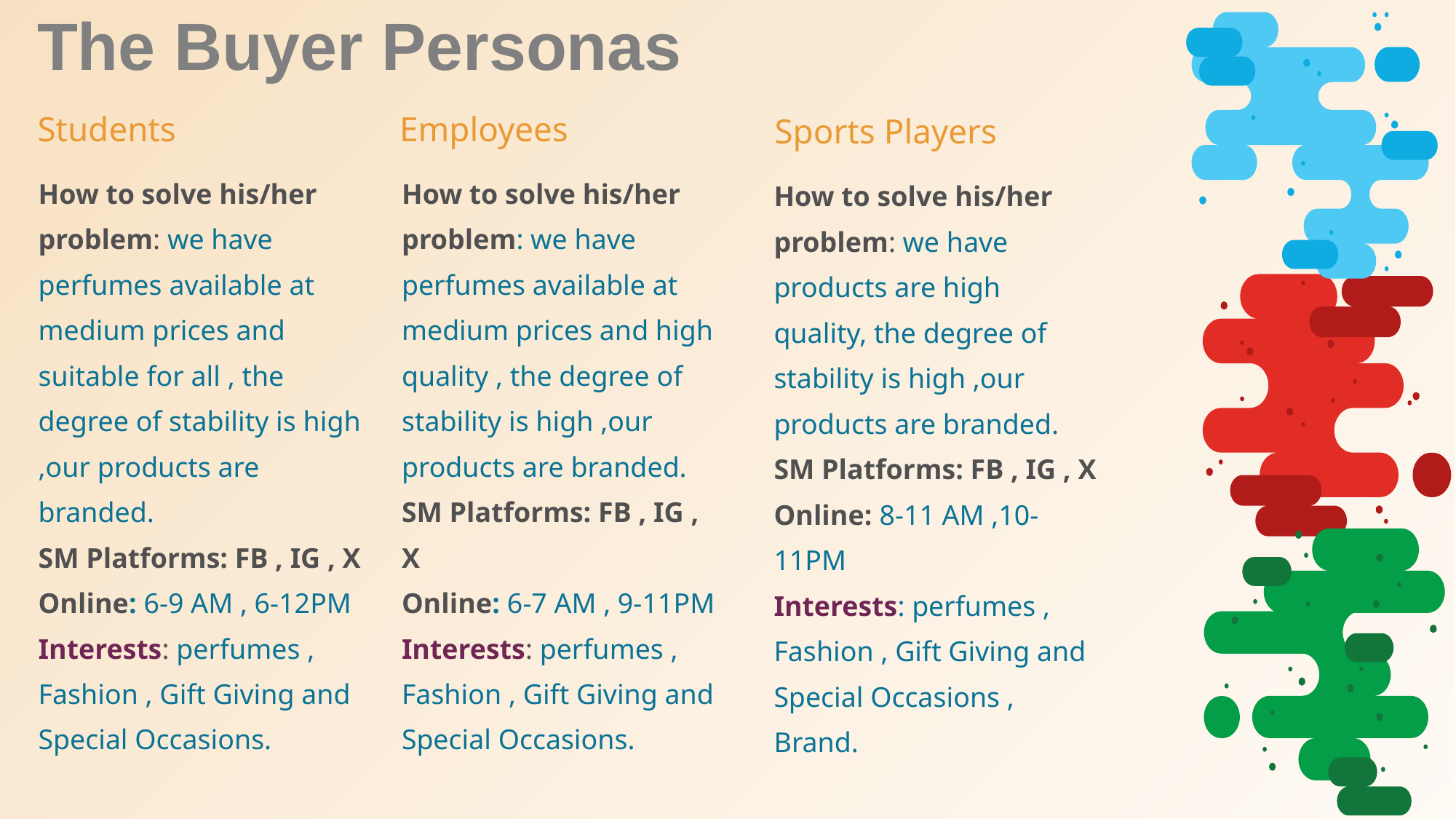

The Buyer Personas

Students
Employees
Sports Players
How to solve his/her problem: we have perfumes available at medium prices and suitable for all , the degree of stability is high ,our products are branded.
SM Platforms: FB , IG , X
Online: 6-9 AM , 6-12PM
Interests: perfumes , Fashion , Gift Giving and Special Occasions.

How to solve his/her problem: we have perfumes available at medium prices and high quality , the degree of stability is high ,our products are branded.
SM Platforms: FB , IG , X
Online: 6-7 AM , 9-11PM
Interests: perfumes , Fashion , Gift Giving and Special Occasions.
How to solve his/her problem: we have products are high quality, the degree of stability is high ,our products are branded.
SM Platforms: FB , IG , X
Online: 8-11 AM ,10-11PM
Interests: perfumes , Fashion , Gift Giving and Special Occasions , Brand.